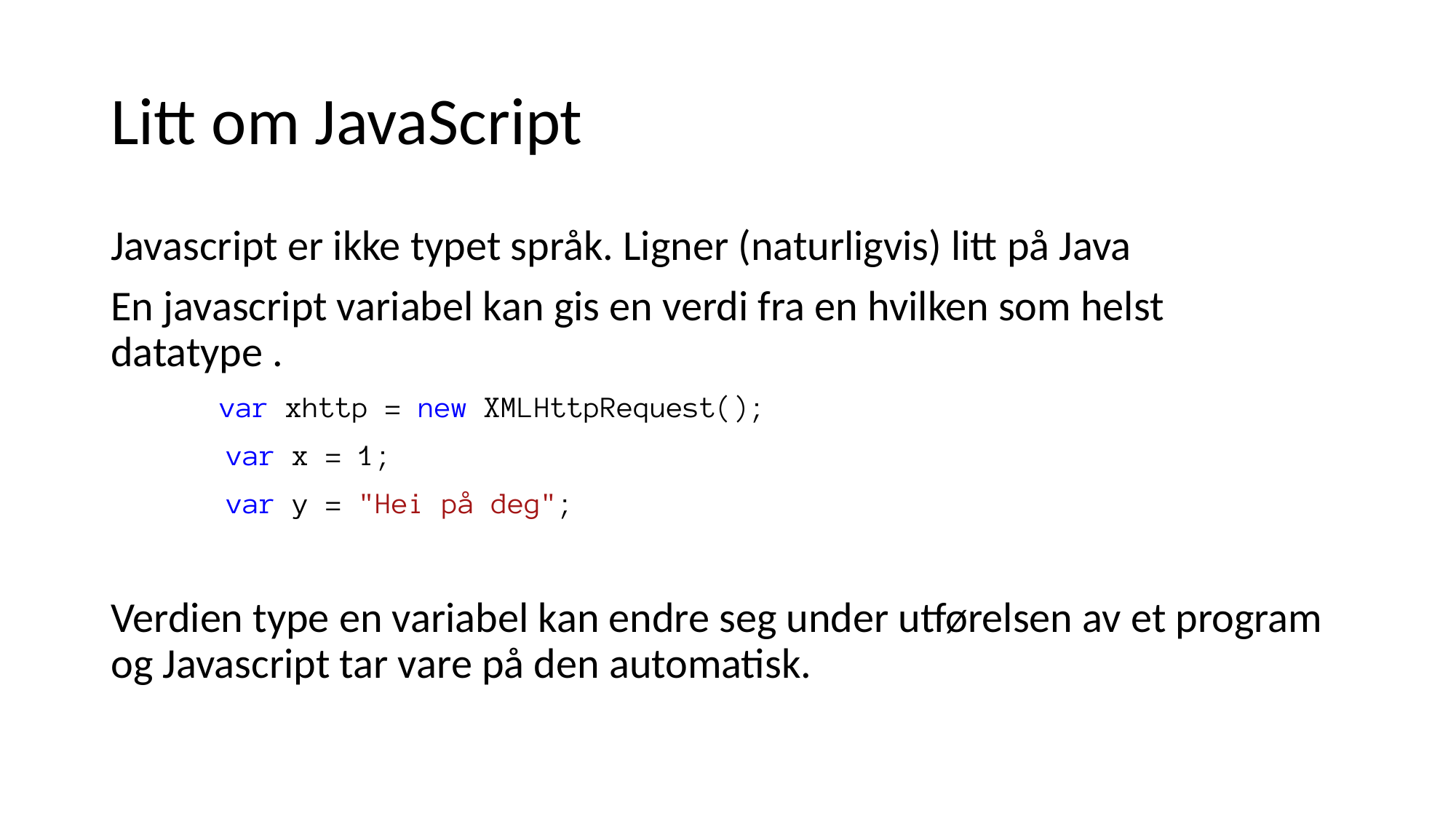

# Litt om JavaScript
Javascript er ikke typet språk. Ligner (naturligvis) litt på Java
En javascript variabel kan gis en verdi fra en hvilken som helst datatype .
	var xhttp = new XMLHttpRequest();
       var x = 1;
       var y = "Hei på deg";

Verdien type en variabel kan endre seg under utførelsen av et program og Javascript tar vare på den automatisk.